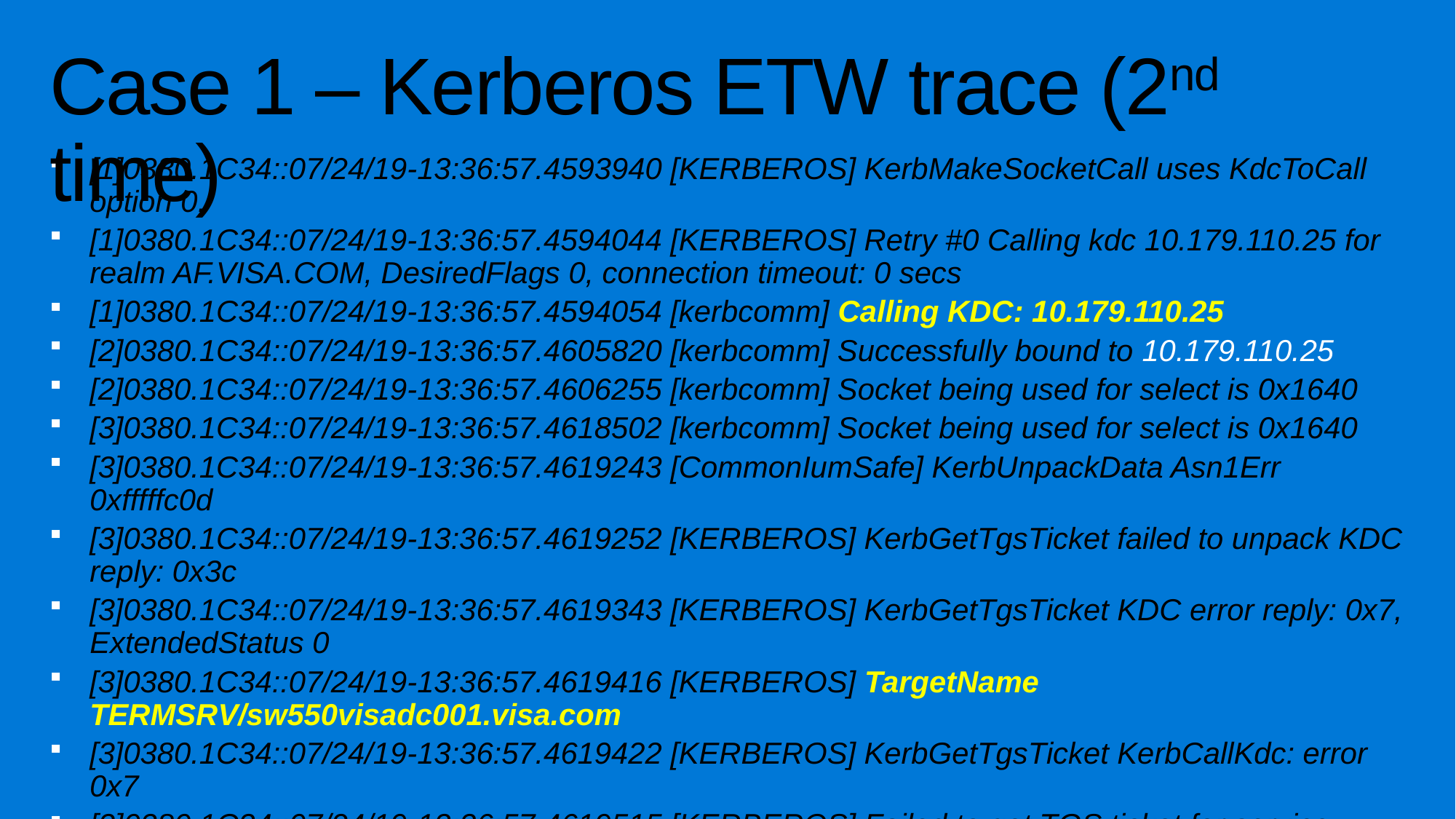

# Case 1 – Kerberos ETW trace (2nd time)
[1]0380.1C34::07/24/19-13:36:57.4593940 [KERBEROS] KerbMakeSocketCall uses KdcToCall option 0.
[1]0380.1C34::07/24/19-13:36:57.4594044 [KERBEROS] Retry #0 Calling kdc 10.179.110.25 for realm AF.VISA.COM, DesiredFlags 0, connection timeout: 0 secs
[1]0380.1C34::07/24/19-13:36:57.4594054 [kerbcomm] Calling KDC: 10.179.110.25
[2]0380.1C34::07/24/19-13:36:57.4605820 [kerbcomm] Successfully bound to 10.179.110.25
[2]0380.1C34::07/24/19-13:36:57.4606255 [kerbcomm] Socket being used for select is 0x1640
[3]0380.1C34::07/24/19-13:36:57.4618502 [kerbcomm] Socket being used for select is 0x1640
[3]0380.1C34::07/24/19-13:36:57.4619243 [CommonIumSafe] KerbUnpackData Asn1Err 0xfffffc0d
[3]0380.1C34::07/24/19-13:36:57.4619252 [KERBEROS] KerbGetTgsTicket failed to unpack KDC reply: 0x3c
[3]0380.1C34::07/24/19-13:36:57.4619343 [KERBEROS] KerbGetTgsTicket KDC error reply: 0x7, ExtendedStatus 0
[3]0380.1C34::07/24/19-13:36:57.4619416 [KERBEROS] TargetName TERMSRV/sw550visadc001.visa.com
[3]0380.1C34::07/24/19-13:36:57.4619422 [KERBEROS] KerbGetTgsTicket KerbCallKdc: error 0x7
[3]0380.1C34::07/24/19-13:36:57.4619515 [KERBEROS] Failed to get TGS ticket for service 0xc000018b
[3]0380.1C34::07/24/19-13:36:57.4619547 [KERBEROS] TargetName TERMSRV/sw550visadc001.visa.com
[3]0380.1C34::07/24/19-13:36:57.4619608 [KERBEROS] KerbGetServiceTicket by process 896, TARGET_UNKNOWN for AF.VISA.COM\admgpramkris LogonId 0:0xb99d9